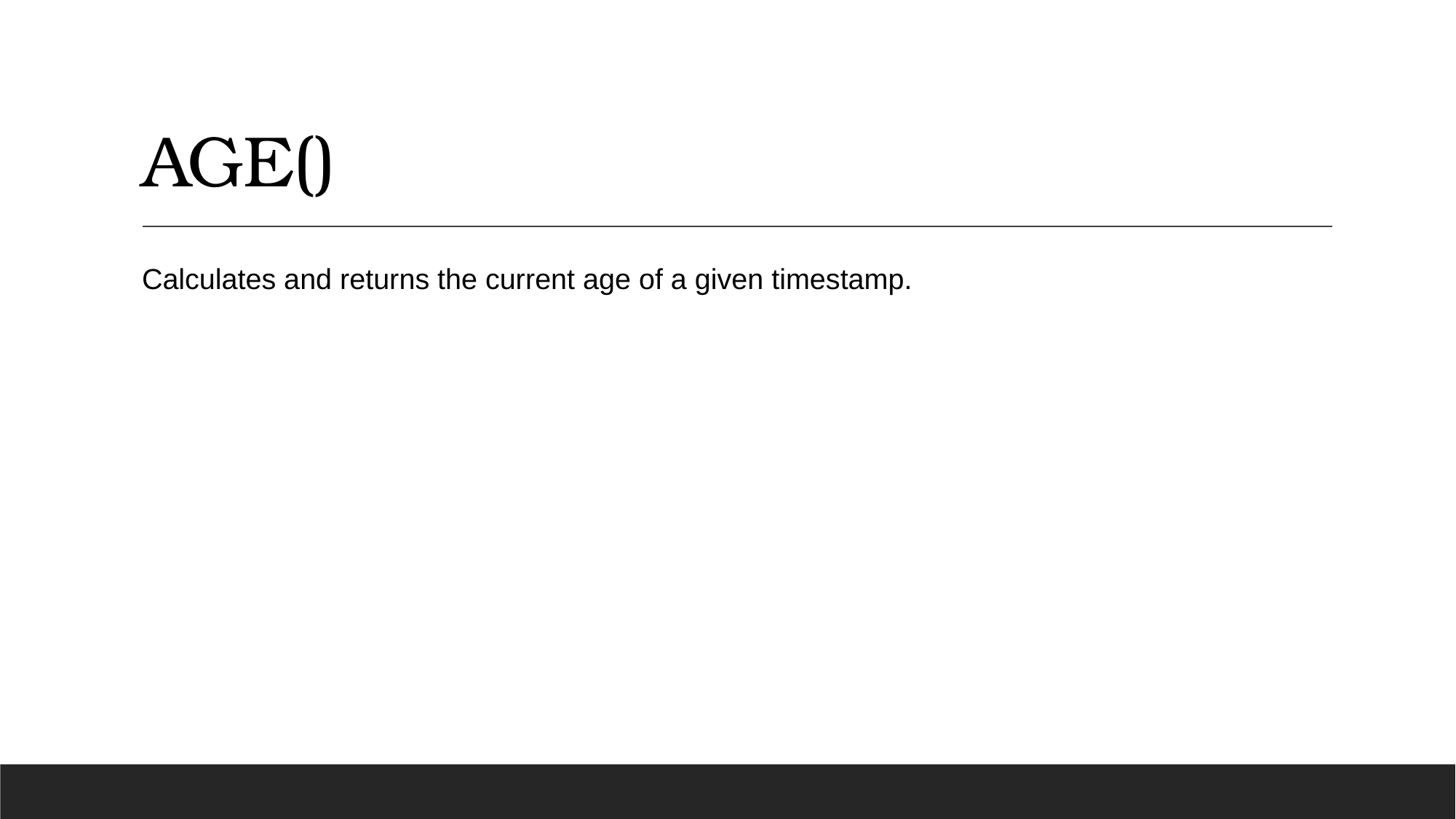

# AGE()
Calculates and returns the current age of a given timestamp.